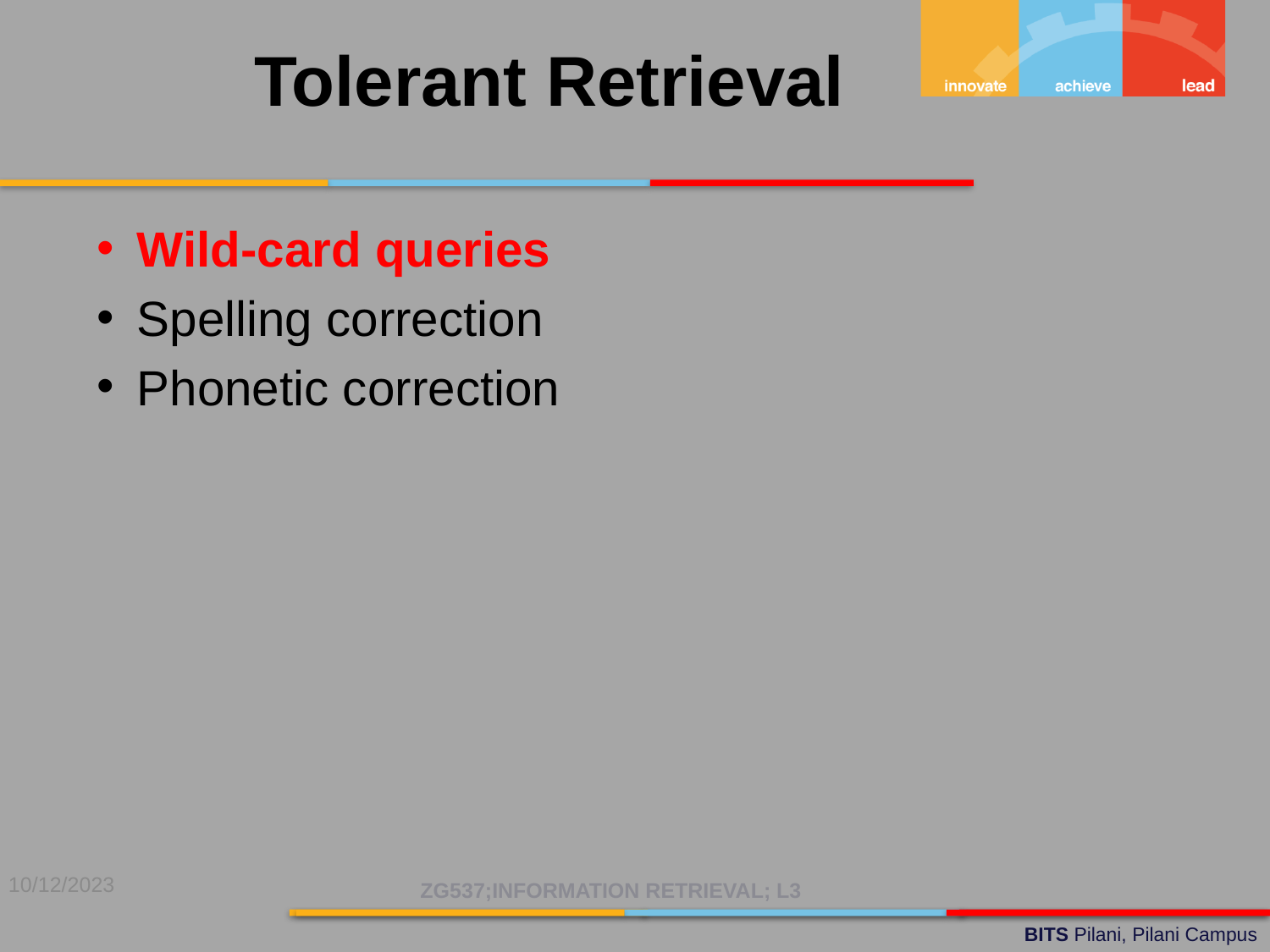

Tolerant Retrieval
Wild-card queries
Spelling correction
Phonetic correction

10/12/2023
ZG537;INFORMATION RETRIEVAL; L3